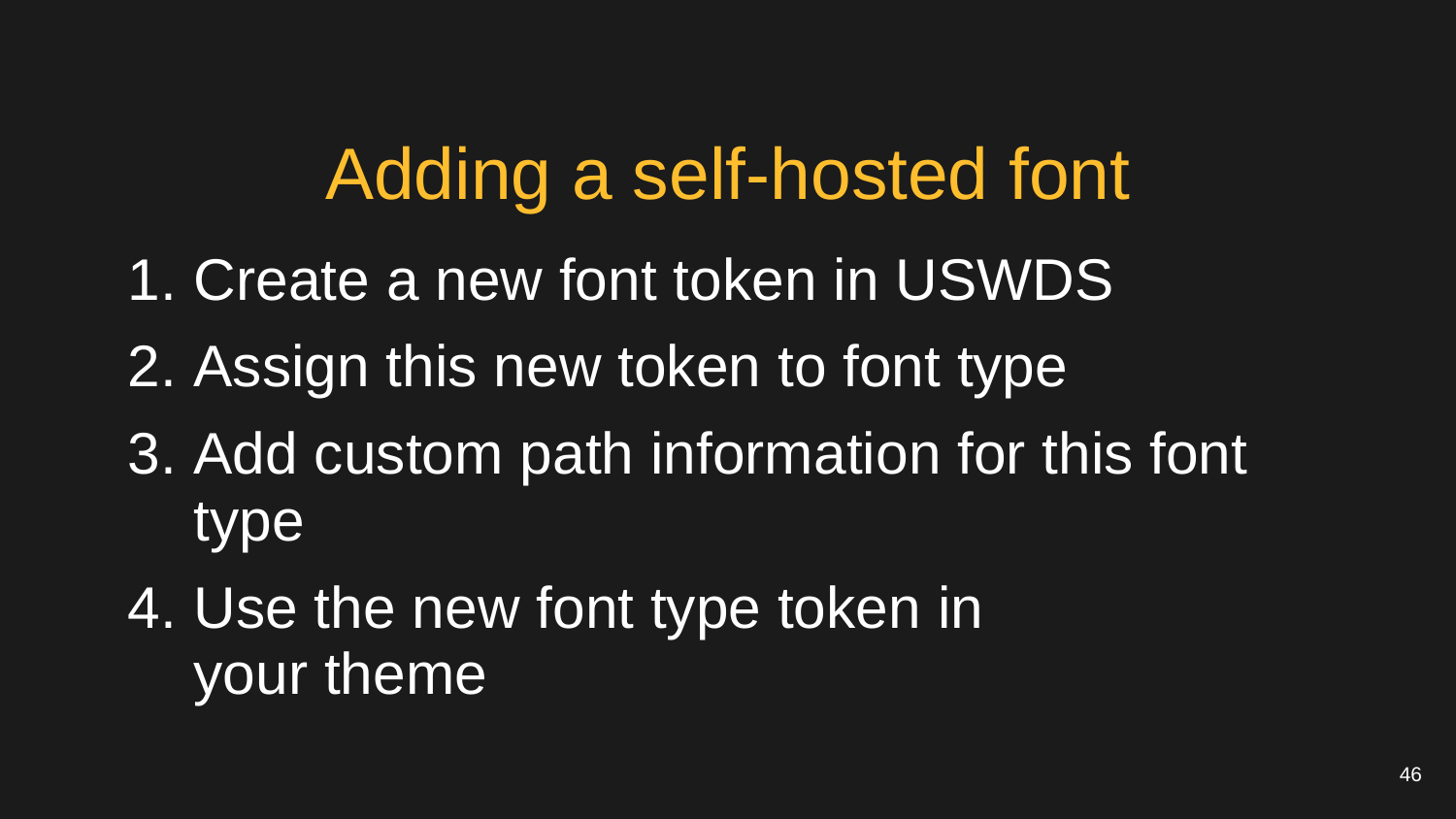

# Adding a self-hosted font
Create a new font token in USWDS
Assign this new token to font type
Add custom path information for this font type
Use the new font type token in
your theme
46